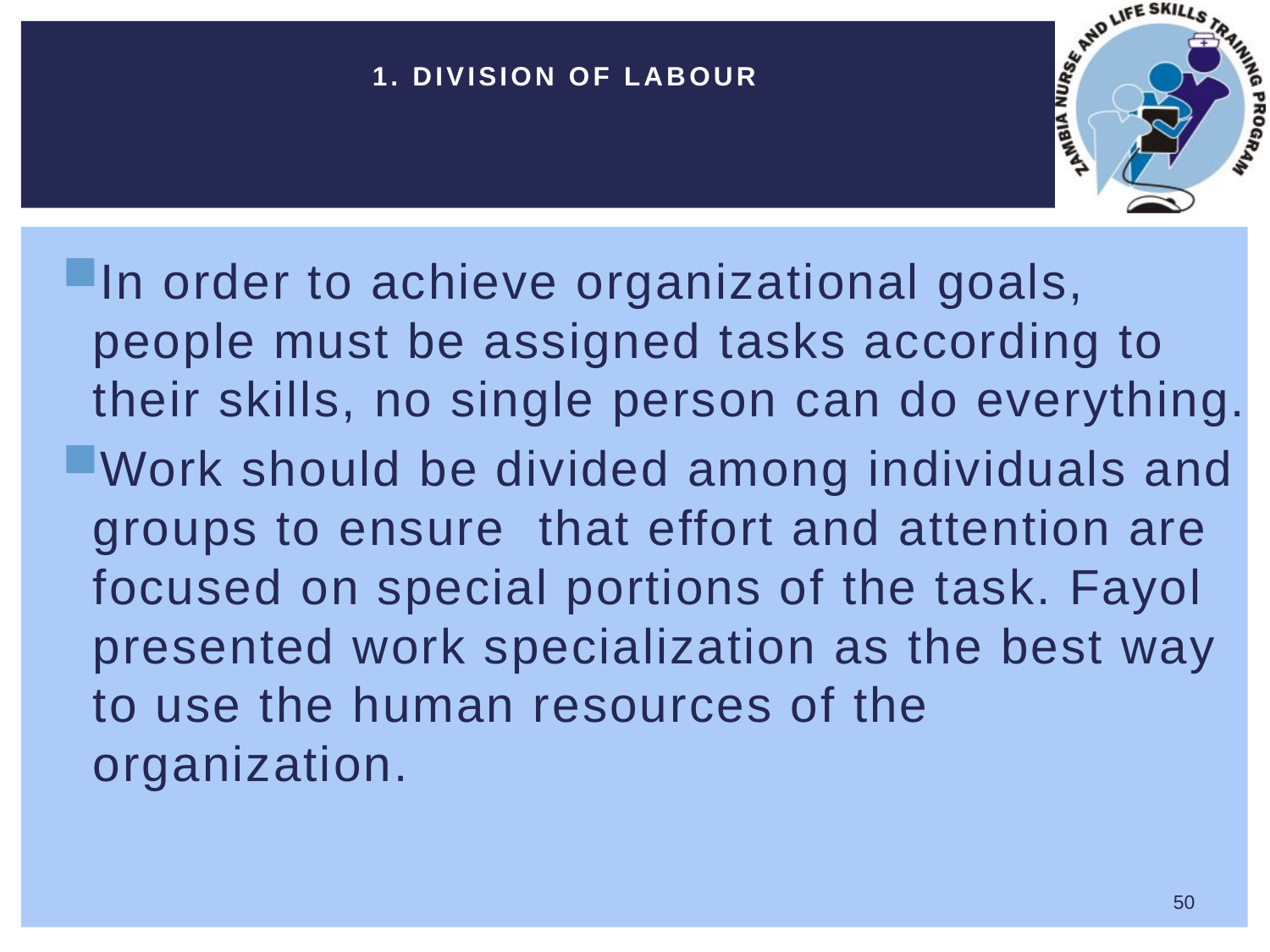

# 1. Division of labour
In order to achieve organizational goals, people must be assigned tasks according to their skills, no single person can do everything.
Work should be divided among individuals and groups to ensure  that effort and attention are focused on special portions of the task. Fayol presented work specialization as the best way to use the human resources of the organization.
50